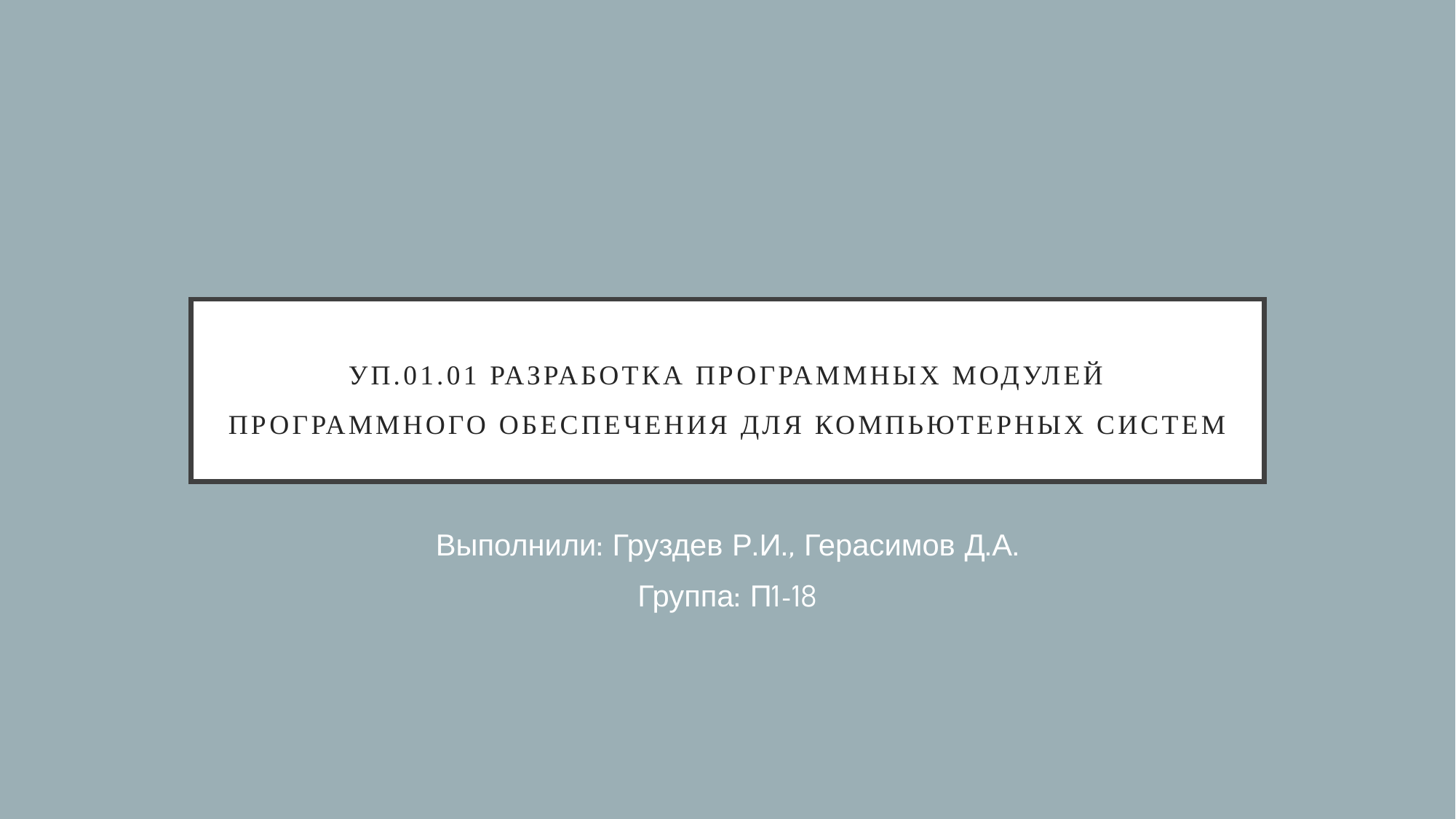

# УП.01.01 Разработка программных модулей программного обеспечения для компьютерных систем
Выполнили: Груздев Р.И., Герасимов Д.А.
Группа: П1-18